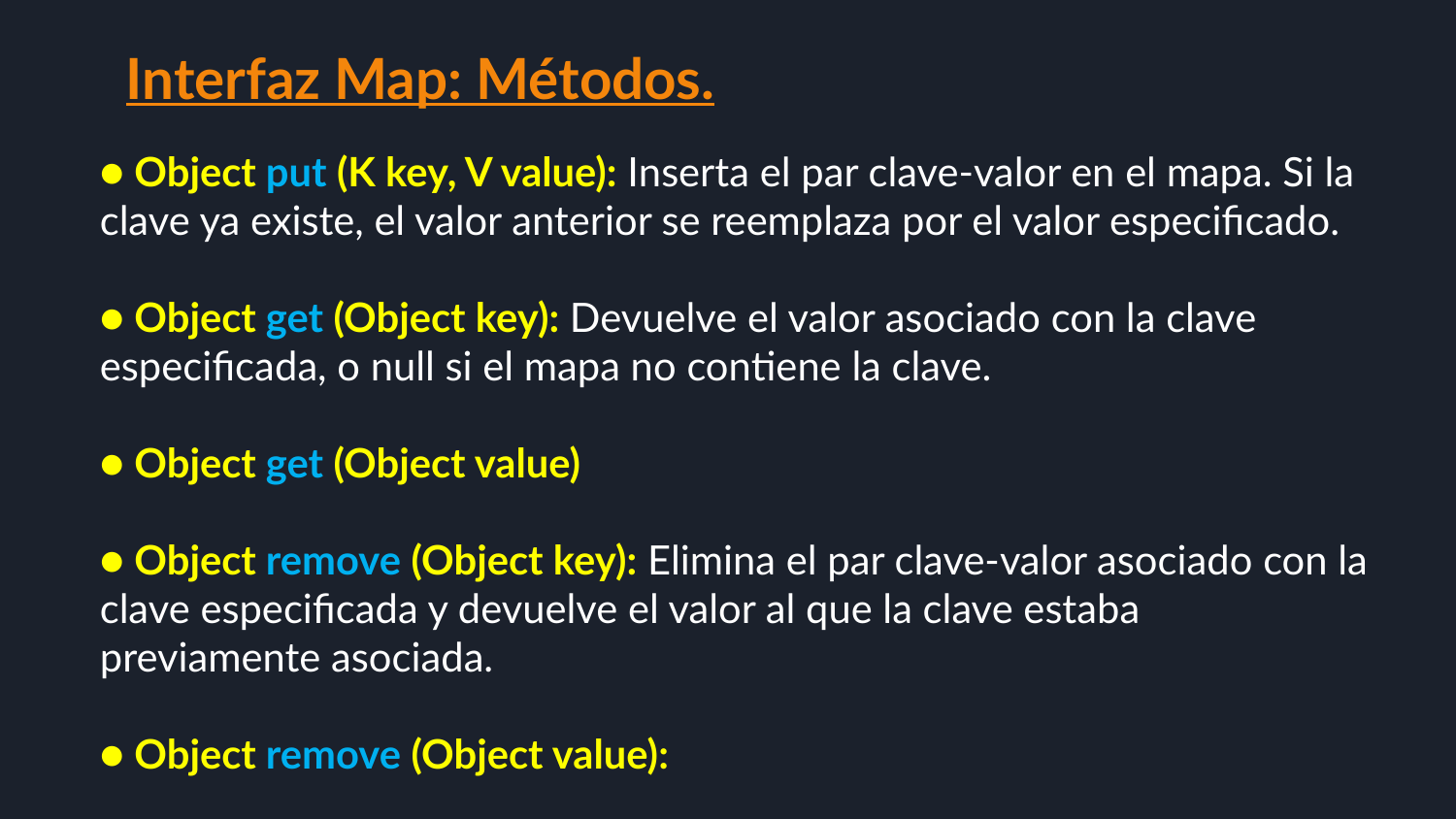

Interfaz Map: Métodos.
● Object put (K key, V value): Inserta el par clave-valor en el mapa. Si la clave ya existe, el valor anterior se reemplaza por el valor especificado.

● Object get (Object key): Devuelve el valor asociado con la clave especificada, o null si el mapa no contiene la clave.

● Object get (Object value)

● Object remove (Object key): Elimina el par clave-valor asociado con la clave especificada y devuelve el valor al que la clave estaba previamente asociada.

● Object remove (Object value):